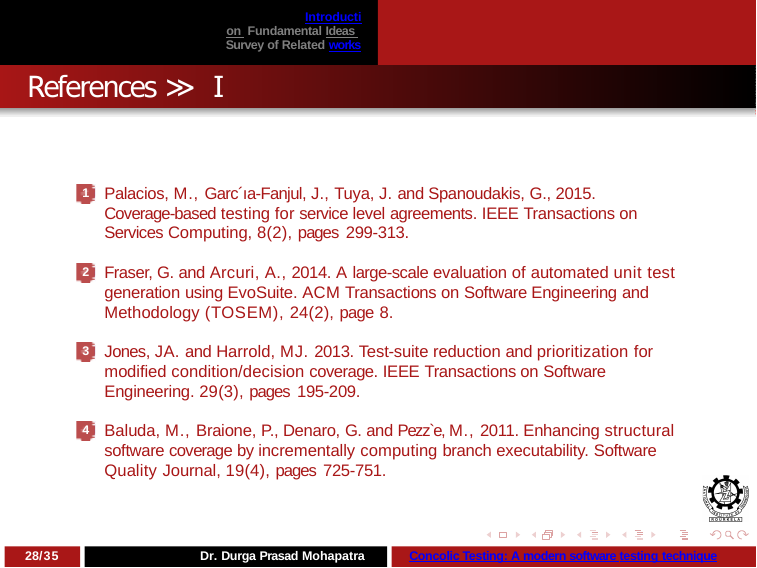

Introduction  Fundamental Ideas  Survey of Related works
# References ≫ I

Palacios, M., Garc´ıa-Fanjul, J., Tuya, J. and Spanoudakis, G., 2015.  Coverage-based testing for service level agreements. IEEE Transactions on  Services Computing, 8(2), pages 299-313.
1

Fraser, G. and Arcuri, A., 2014. A large-scale evaluation of automated unit test  generation using EvoSuite. ACM Transactions on Software Engineering and  Methodology (TOSEM), 24(2), page 8.
2

Jones, JA. and Harrold, MJ. 2013. Test-suite reduction and prioritization for  modified condition/decision coverage. IEEE Transactions on Software  Engineering. 29(3), pages 195-209.
3

Baluda, M., Braione, P., Denaro, G. and Pezz`e, M., 2011. Enhancing structural  software coverage by incrementally computing branch executability. Software  Quality Journal, 19(4), pages 725-751.
4

28/35
Dr. Durga Prasad Mohapatra
Concolic Testing: A modern software testing technique